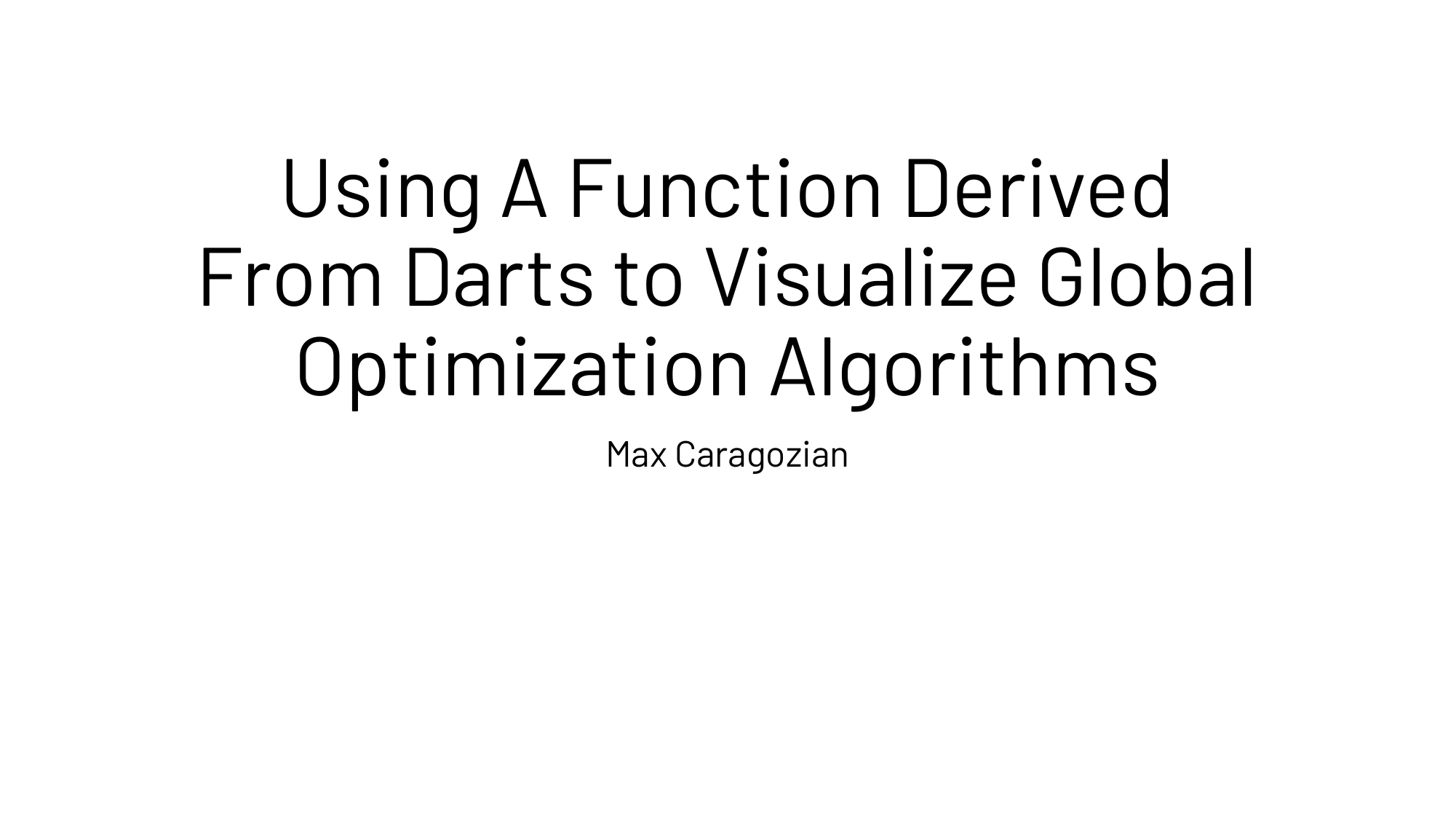

# Using A Function Derived From Darts to Visualize Global Optimization Algorithms
Max Caragozian